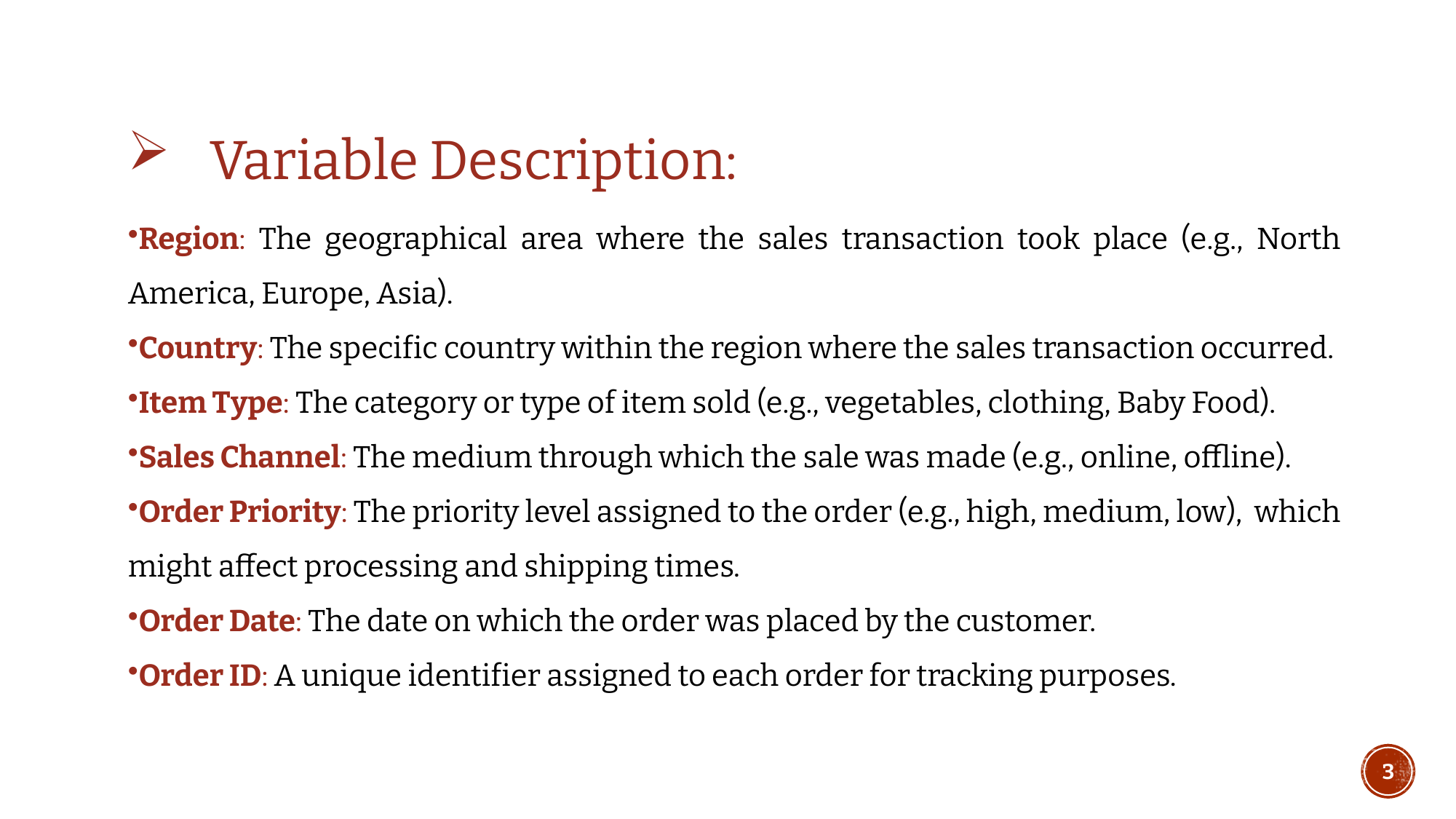

Variable Description:
Region: The geographical area where the sales transaction took place (e.g., North America, Europe, Asia).
Country: The specific country within the region where the sales transaction occurred.
Item Type: The category or type of item sold (e.g., vegetables, clothing, Baby Food).
Sales Channel: The medium through which the sale was made (e.g., online, offline).
Order Priority: The priority level assigned to the order (e.g., high, medium, low),  which might affect processing and shipping times.
Order Date: The date on which the order was placed by the customer.
Order ID: A unique identifier assigned to each order for tracking purposes.

3